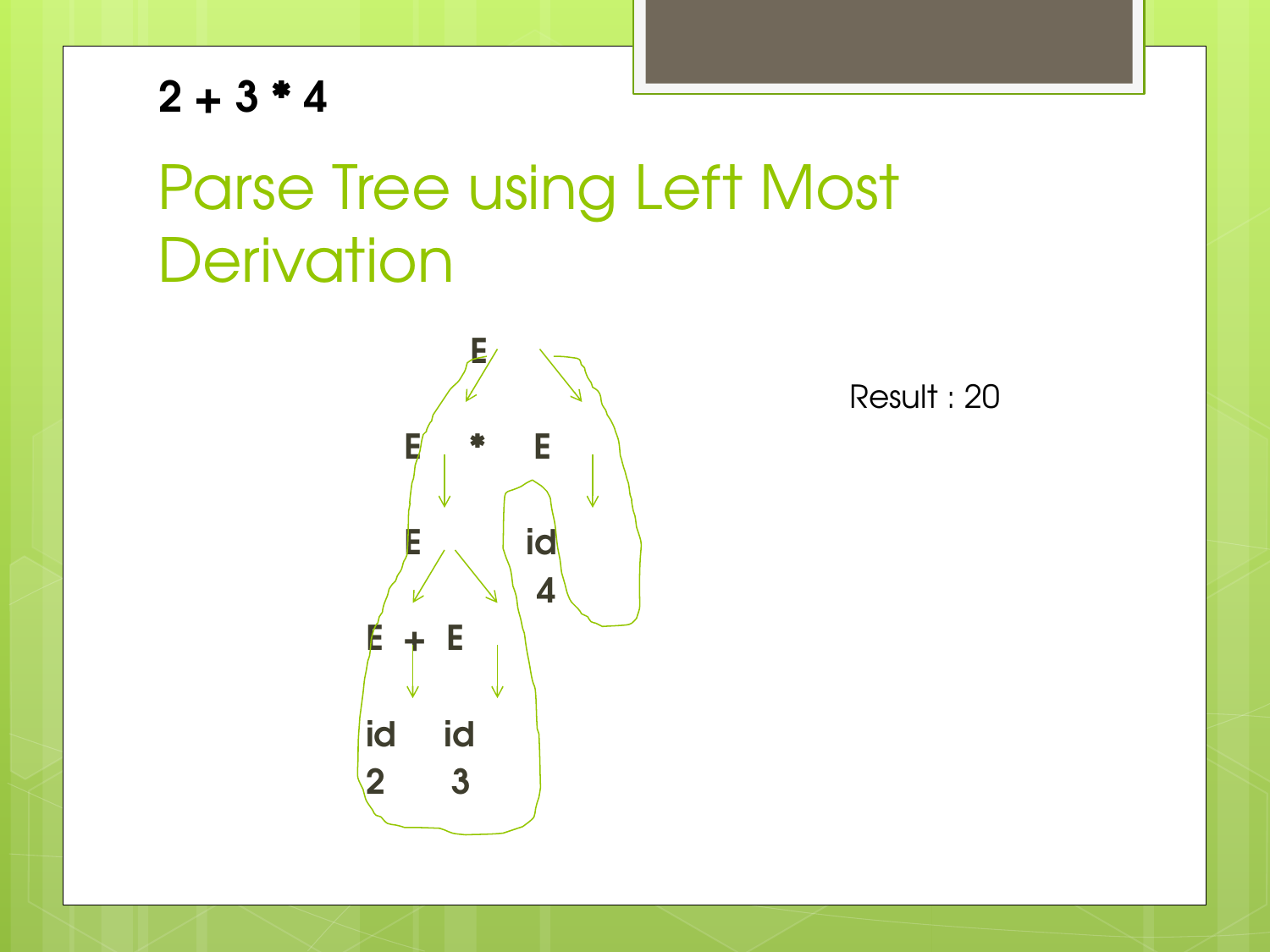

2 + 3 * 4
Parse Tree using Left Most Derivation
                                E

                         E     *     E

                         E           id
                                       4
                     E  +  E

                     id     id
                     2       3

Result : 20